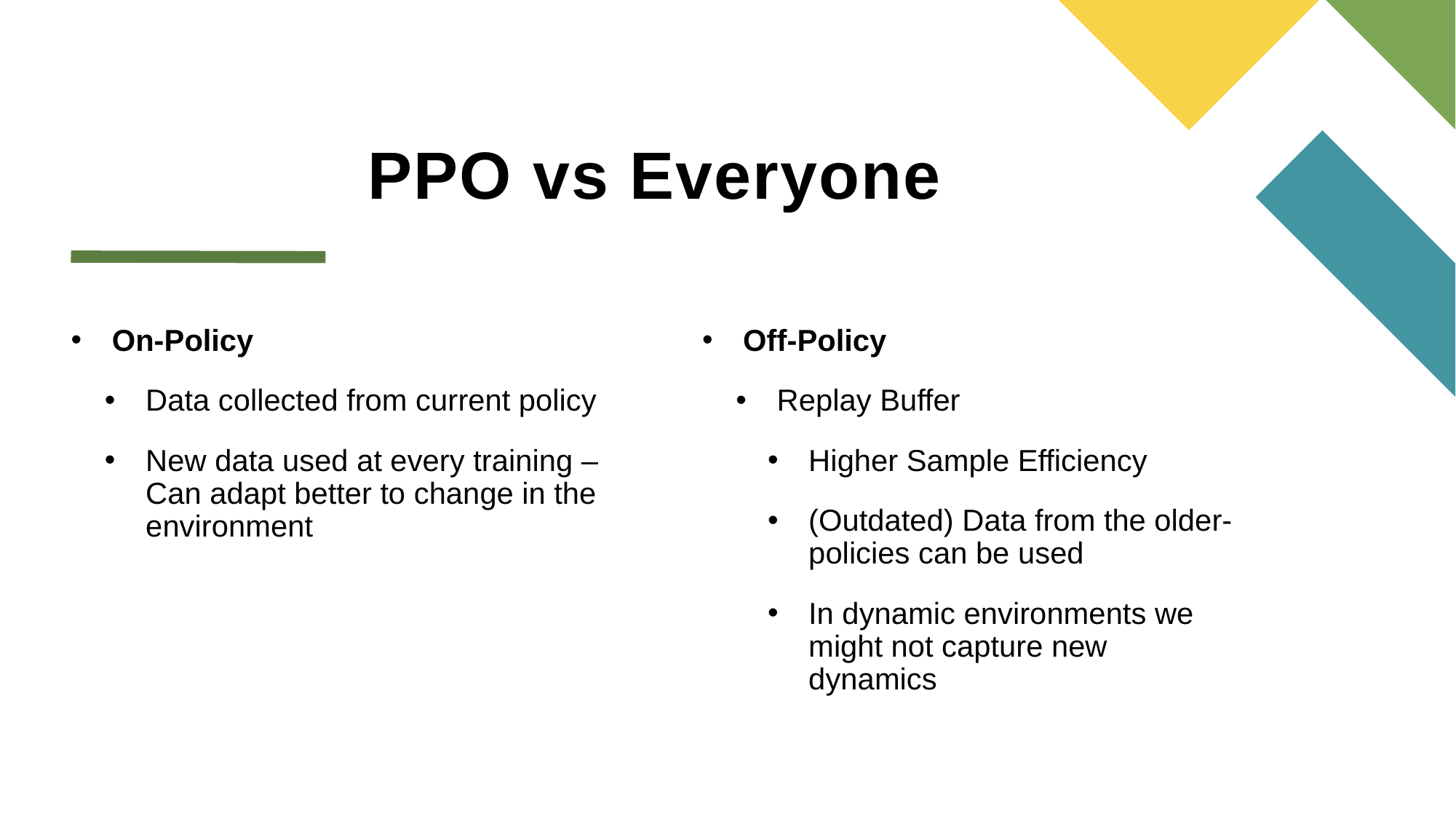

# PPO vs Everyone
On-Policy
Data collected from current policy
New data used at every training – Can adapt better to change in the environment
Off-Policy
Replay Buffer
Higher Sample Efficiency
(Outdated) Data from the older-policies can be used
In dynamic environments we might not capture new dynamics